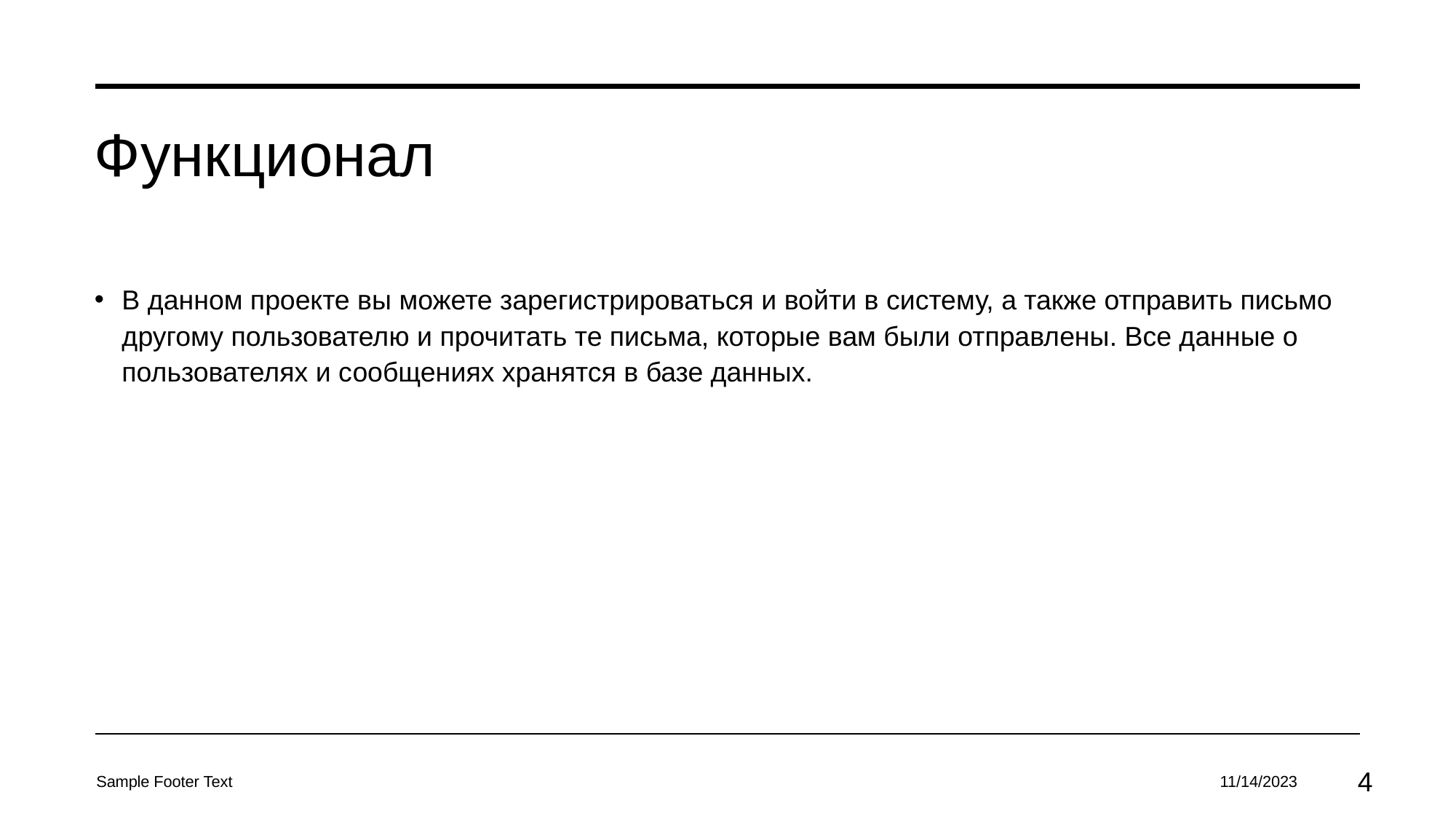

# Функционал
В данном проекте вы можете зарегистрироваться и войти в систему, а также отправить письмо другому пользователю и прочитать те письма, которые вам были отправлены. Все данные о пользователях и сообщениях хранятся в базе данных.
Sample Footer Text
11/14/2023
4